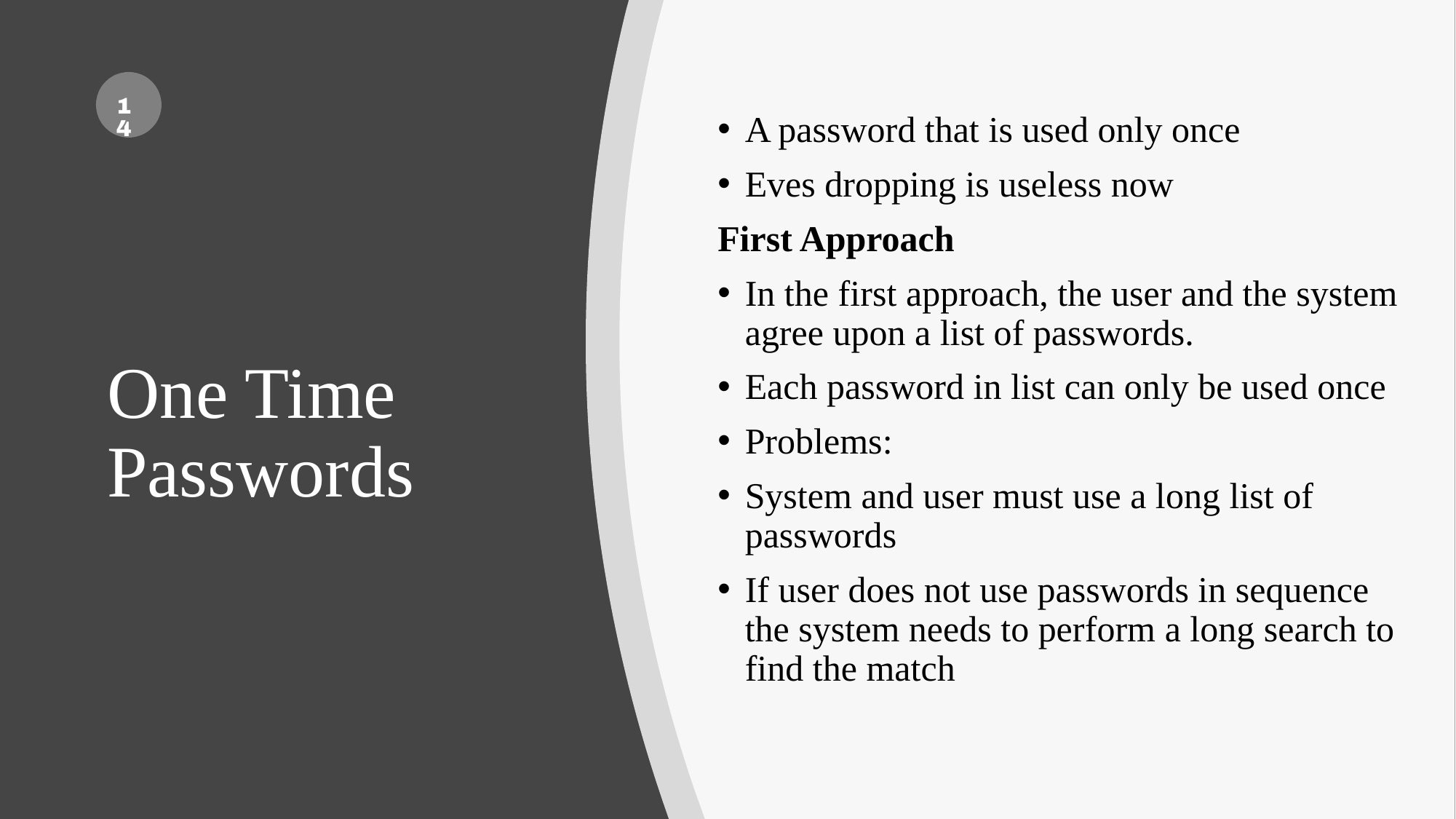

14
A password that is used only once
Eves dropping is useless now
First Approach
In the first approach, the user and the system agree upon a list of passwords.
Each password in list can only be used once
Problems:
System and user must use a long list of passwords
If user does not use passwords in sequence the system needs to perform a long search to find the match

# One Time Passwords